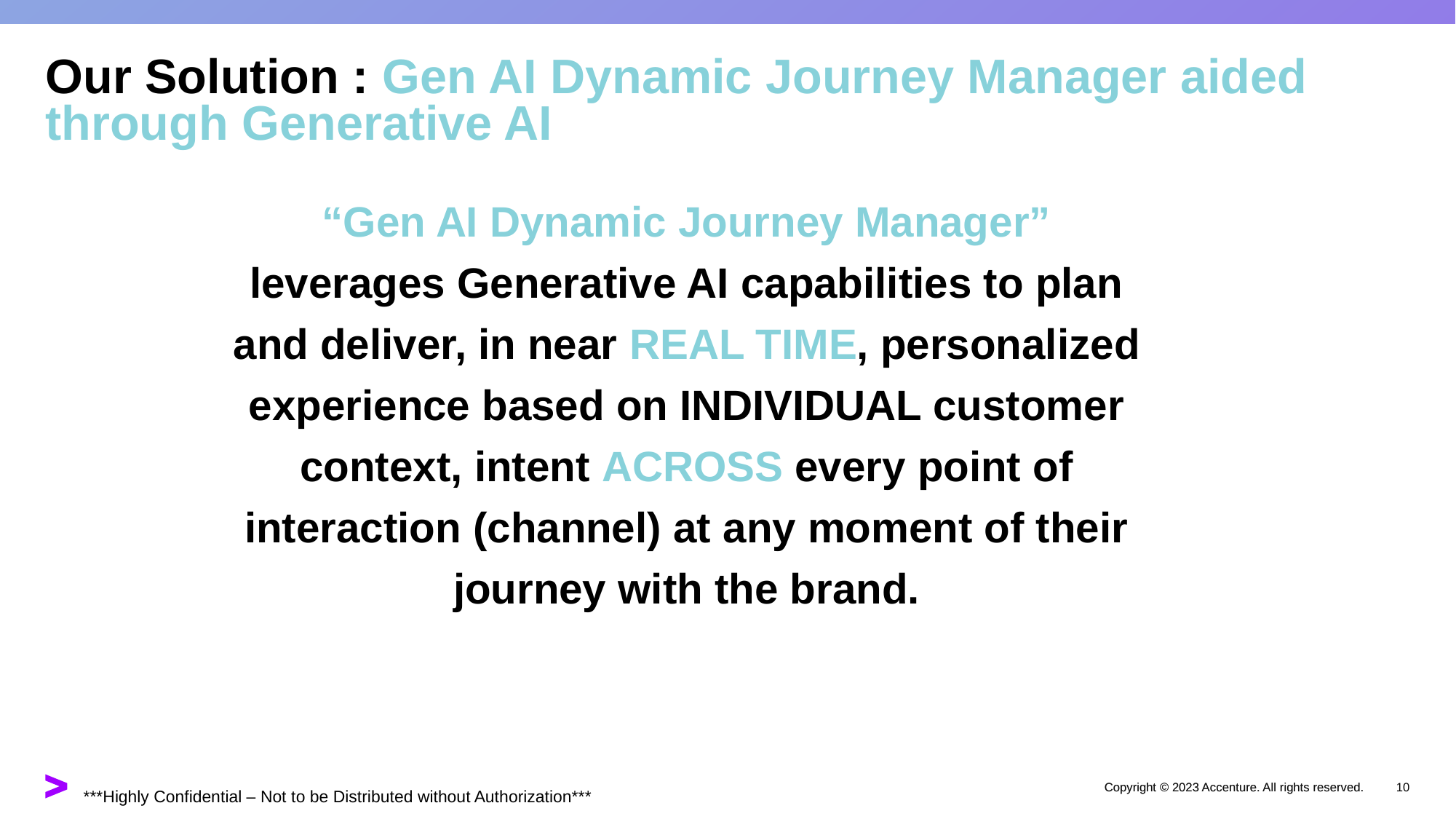

# Our Solution : Gen AI Dynamic Journey Manager aided through Generative AI
“Gen AI Dynamic Journey Manager” leverages Generative AI capabilities to plan and deliver, in near REAL TIME, personalized experience based on INDIVIDUAL customer context, intent ACROSS every point of interaction (channel) at any moment of their journey with the brand.

Copyright © 2023 Accenture. All rights reserved.